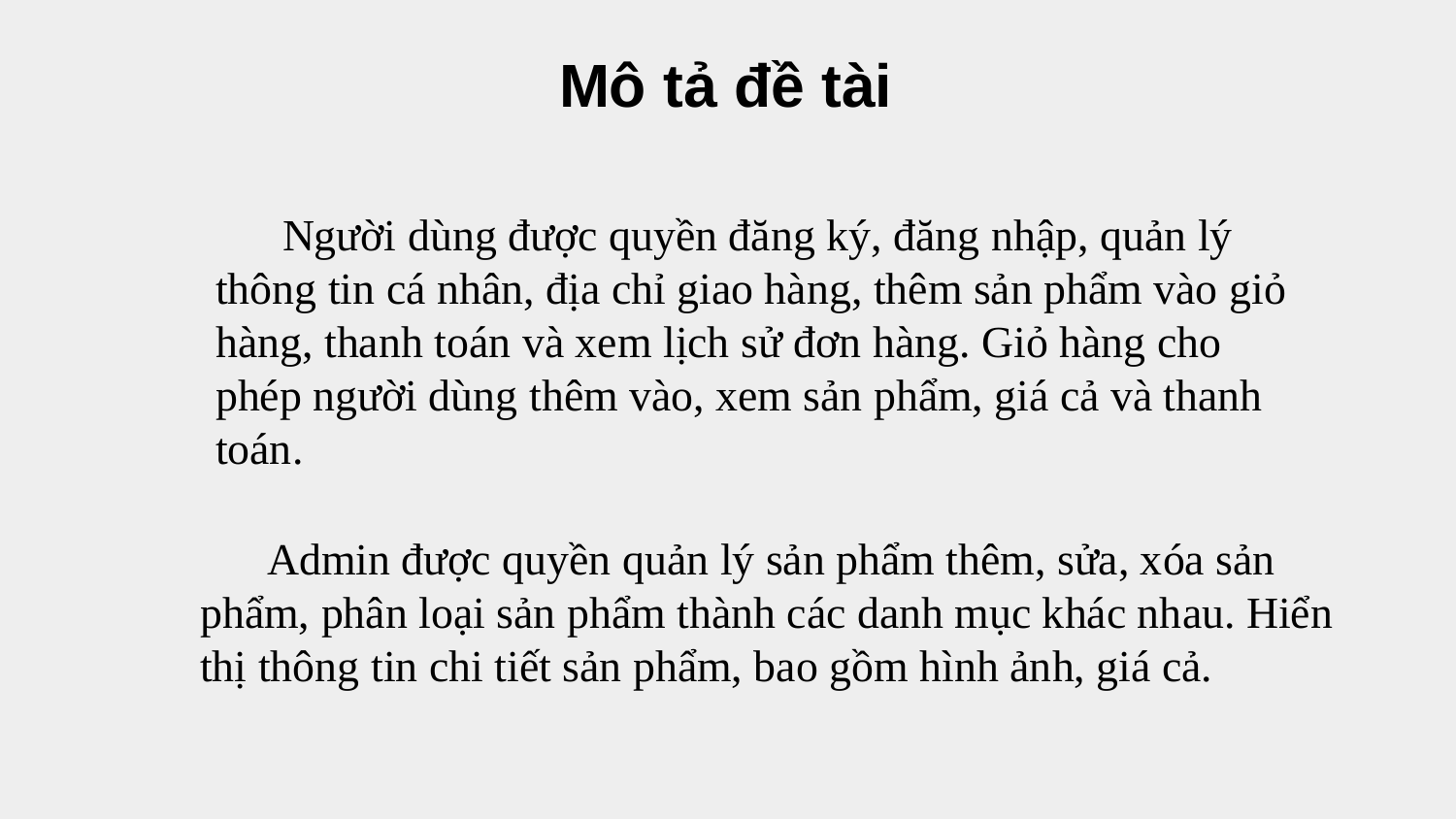

Mô tả đề tài
      Người dùng được quyền đăng ký, đăng nhập, quản lý thông tin cá nhân, địa chỉ giao hàng, thêm sản phẩm vào giỏ hàng, thanh toán và xem lịch sử đơn hàng. Giỏ hàng cho phép người dùng thêm vào, xem sản phẩm, giá cả và thanh toán.
#
      Admin được quyền quản lý sản phẩm thêm, sửa, xóa sản phẩm, phân loại sản phẩm thành các danh mục khác nhau. Hiển thị thông tin chi tiết sản phẩm, bao gồm hình ảnh, giá cả.